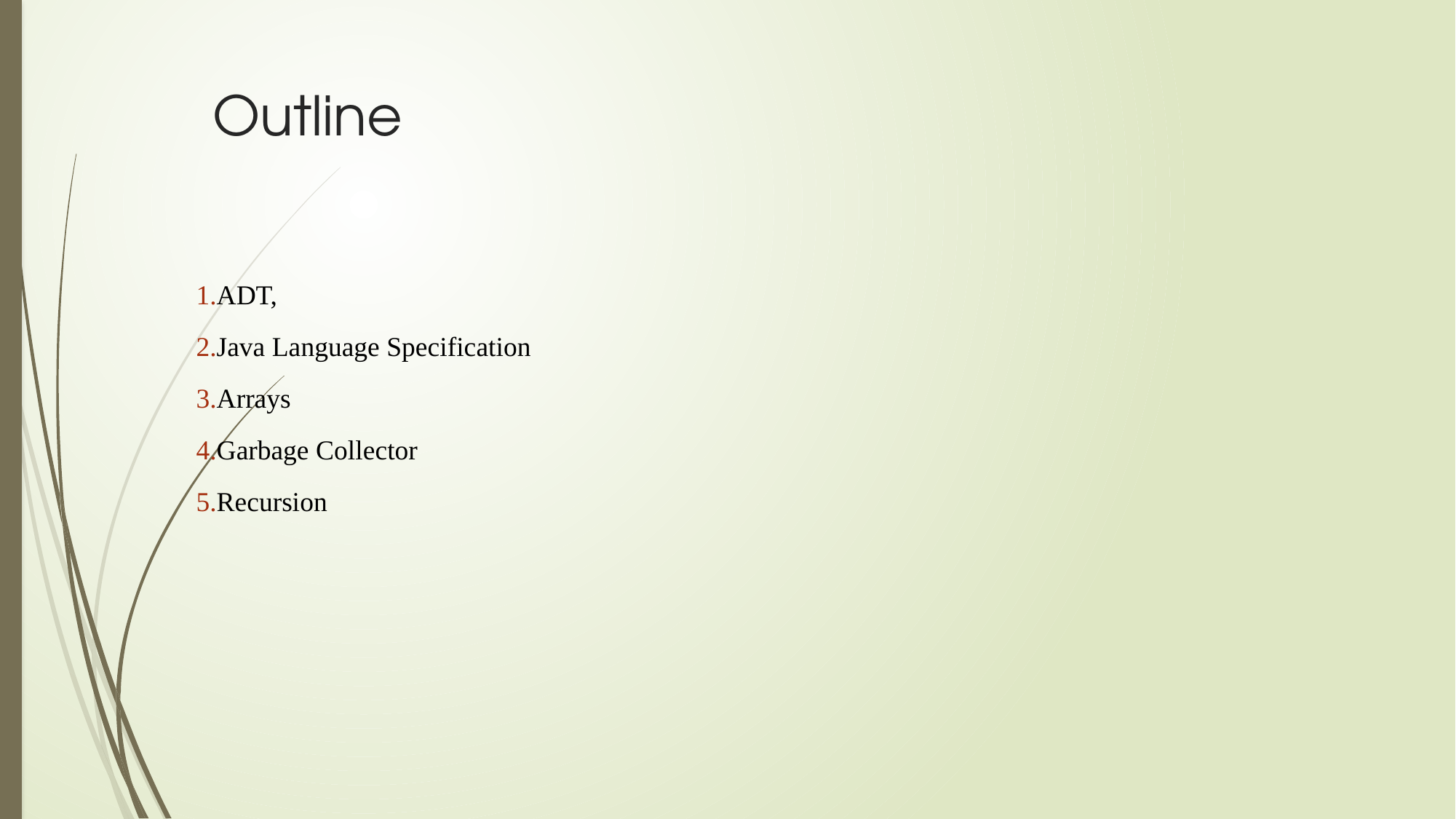

# Outline
ADT,
Java Language Specification
Arrays
Garbage Collector
Recursion